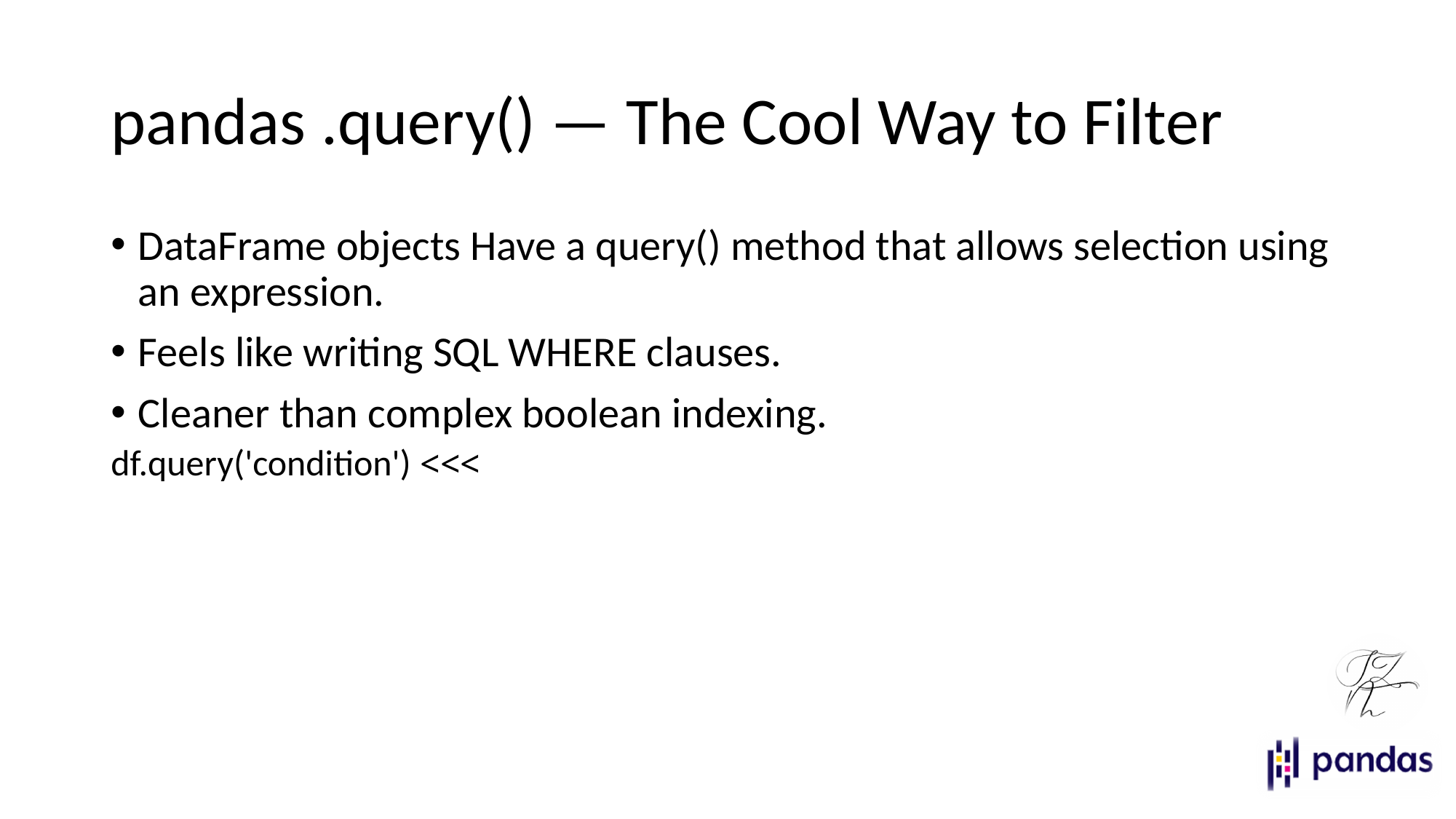

# pandas .query() — The Cool Way to Filter
DataFrame objects Have a query() method that allows selection using an expression.
Feels like writing SQL WHERE clauses.
Cleaner than complex boolean indexing.
>>> df.query('condition')